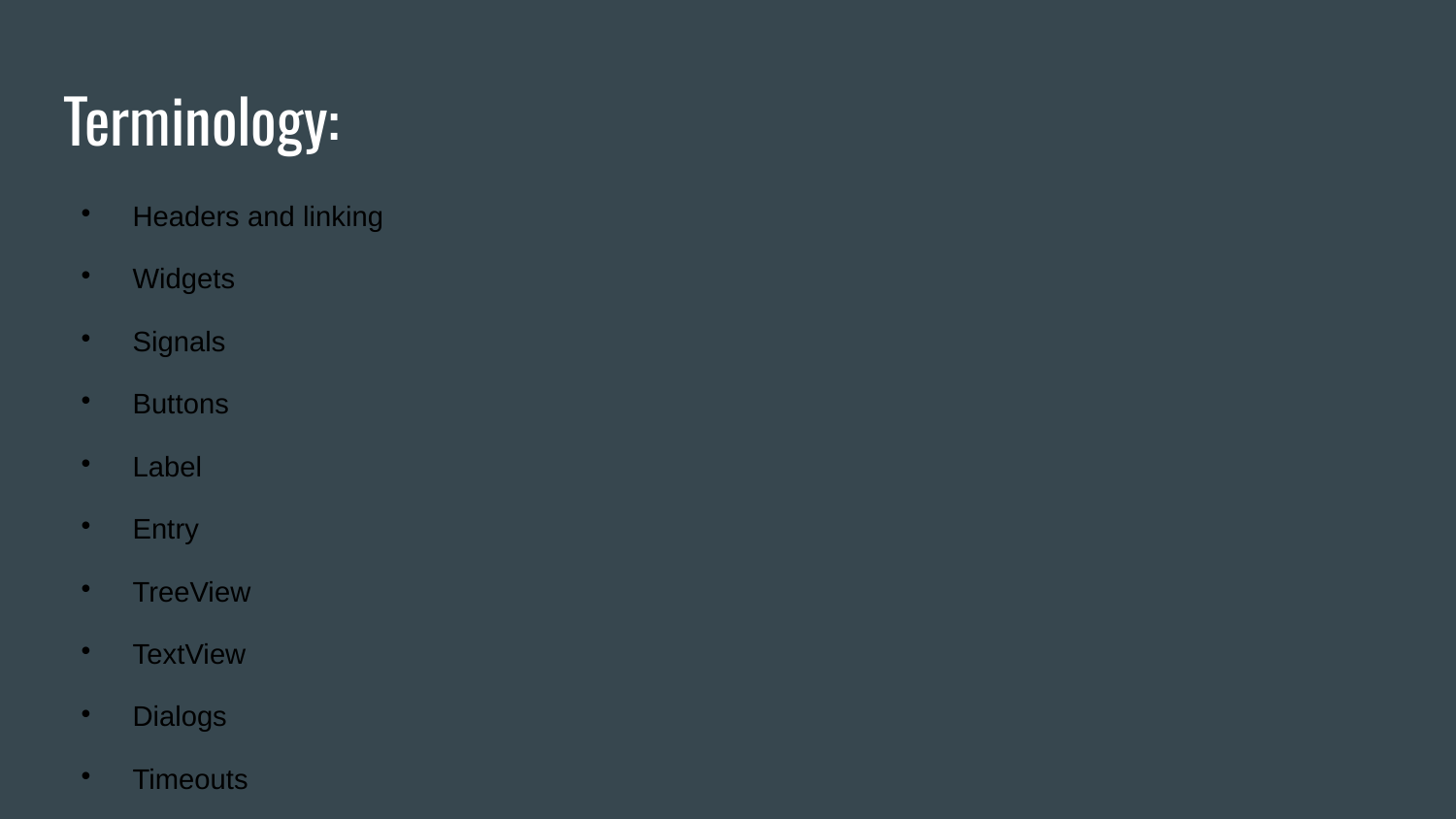

Terminology:
Headers and linking
Widgets
Signals
Buttons
Label
Entry
TreeView
TextView
Dialogs
Timeouts